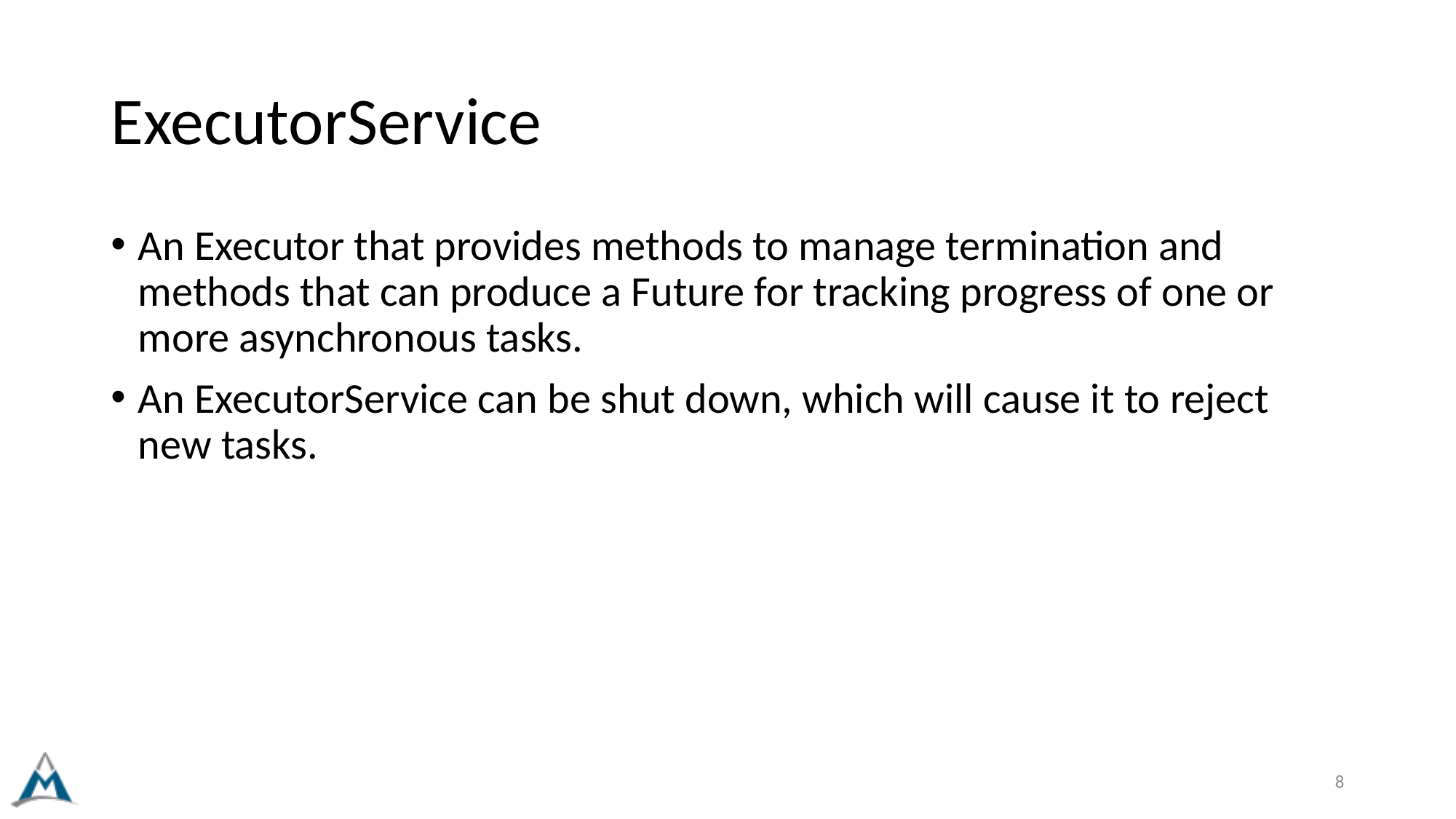

# ExecutorService
An Executor that provides methods to manage termination and methods that can produce a Future for tracking progress of one or more asynchronous tasks.
An ExecutorService can be shut down, which will cause it to reject new tasks.
8